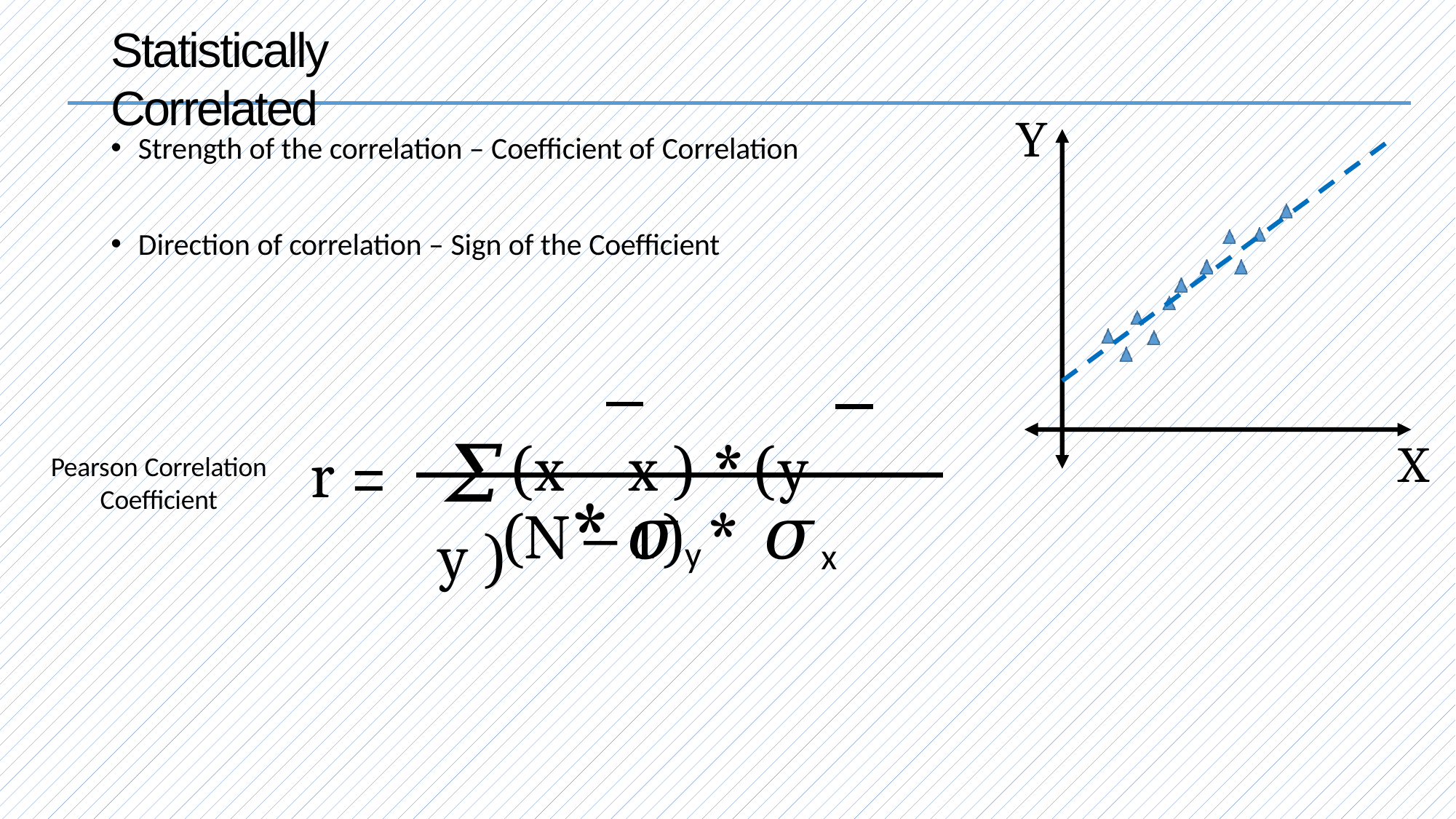

Statistically Correlated

Y
Strength of the correlation – Coefficient of Correlation

Direction of correlation – Sign of the Coefficient
𝛴 (x – x ) * (y – y )

X
r =
Pearson Correlation
Coefficient

(N – 1) *  𝜎x                                                 * 𝜎y